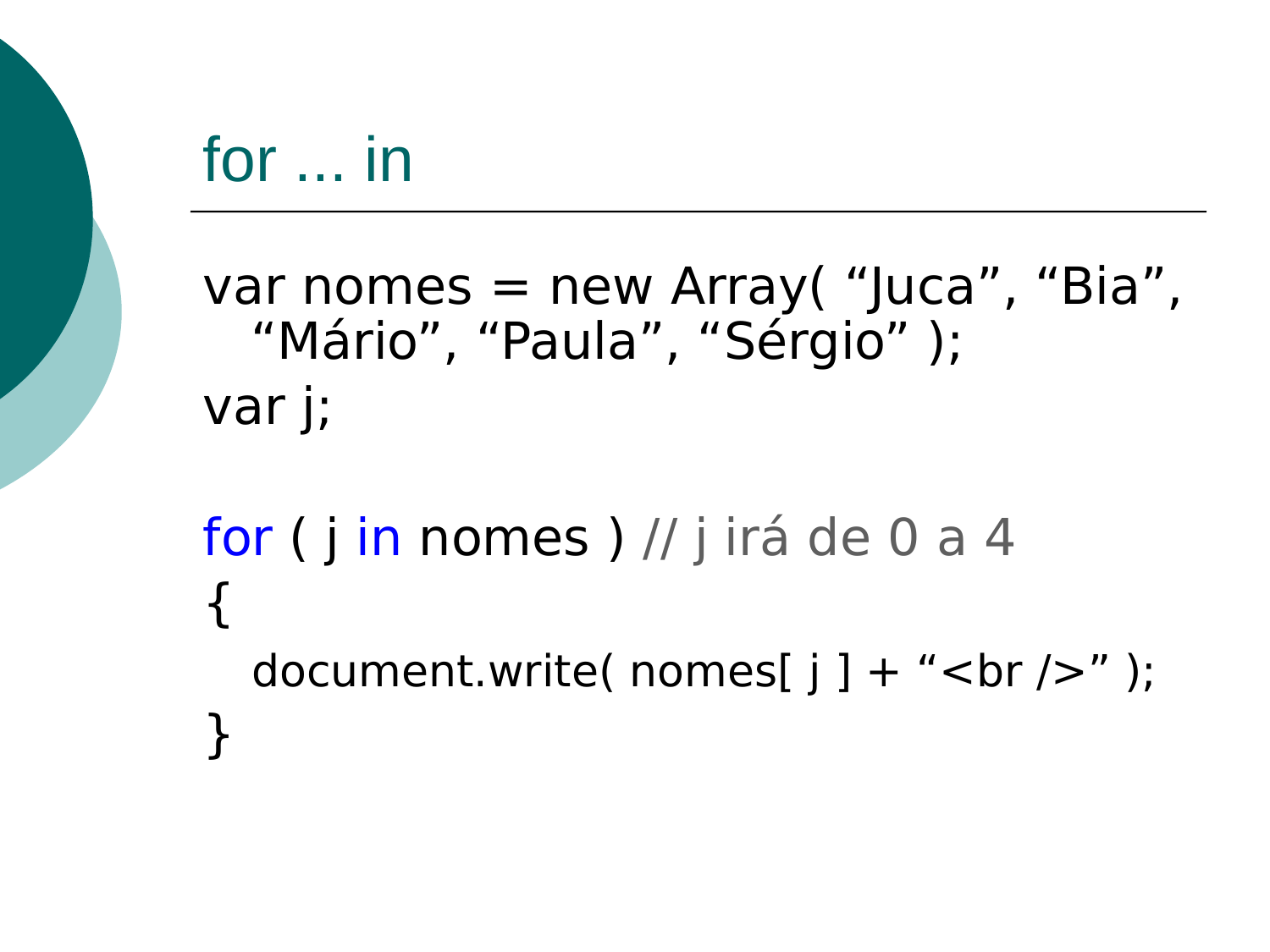

# for ... in
var nomes = new Array( “Juca”, “Bia”, “Mário”, “Paula”, “Sérgio” );
var j;

for ( j in nomes ) // j irá de 0 a 4
{
   document.write( nomes[ j ] + “<br />” );
}